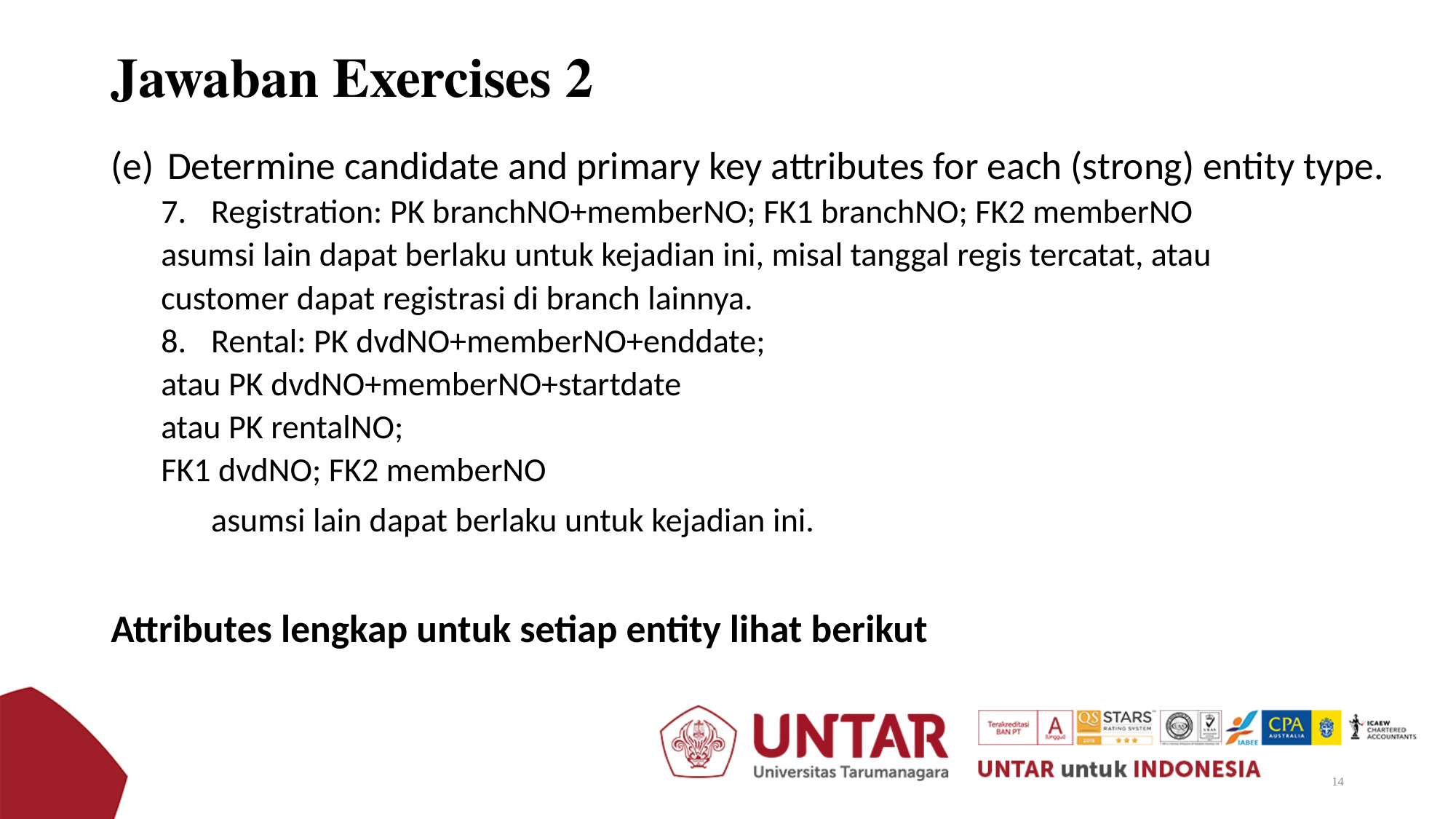

# Jawaban Exercises 2
Determine candidate and primary key attributes for each (strong) entity type.
Registration: PK branchNO+memberNO; FK1 branchNO; FK2 memberNO
	asumsi lain dapat berlaku untuk kejadian ini, misal tanggal regis tercatat, atau
	customer dapat registrasi di branch lainnya.
Rental: PK dvdNO+memberNO+enddate;
			atau PK dvdNO+memberNO+startdate
			atau PK rentalNO;
	FK1 dvdNO; FK2 memberNO
	asumsi lain dapat berlaku untuk kejadian ini.

Attributes lengkap untuk setiap entity lihat berikut

14